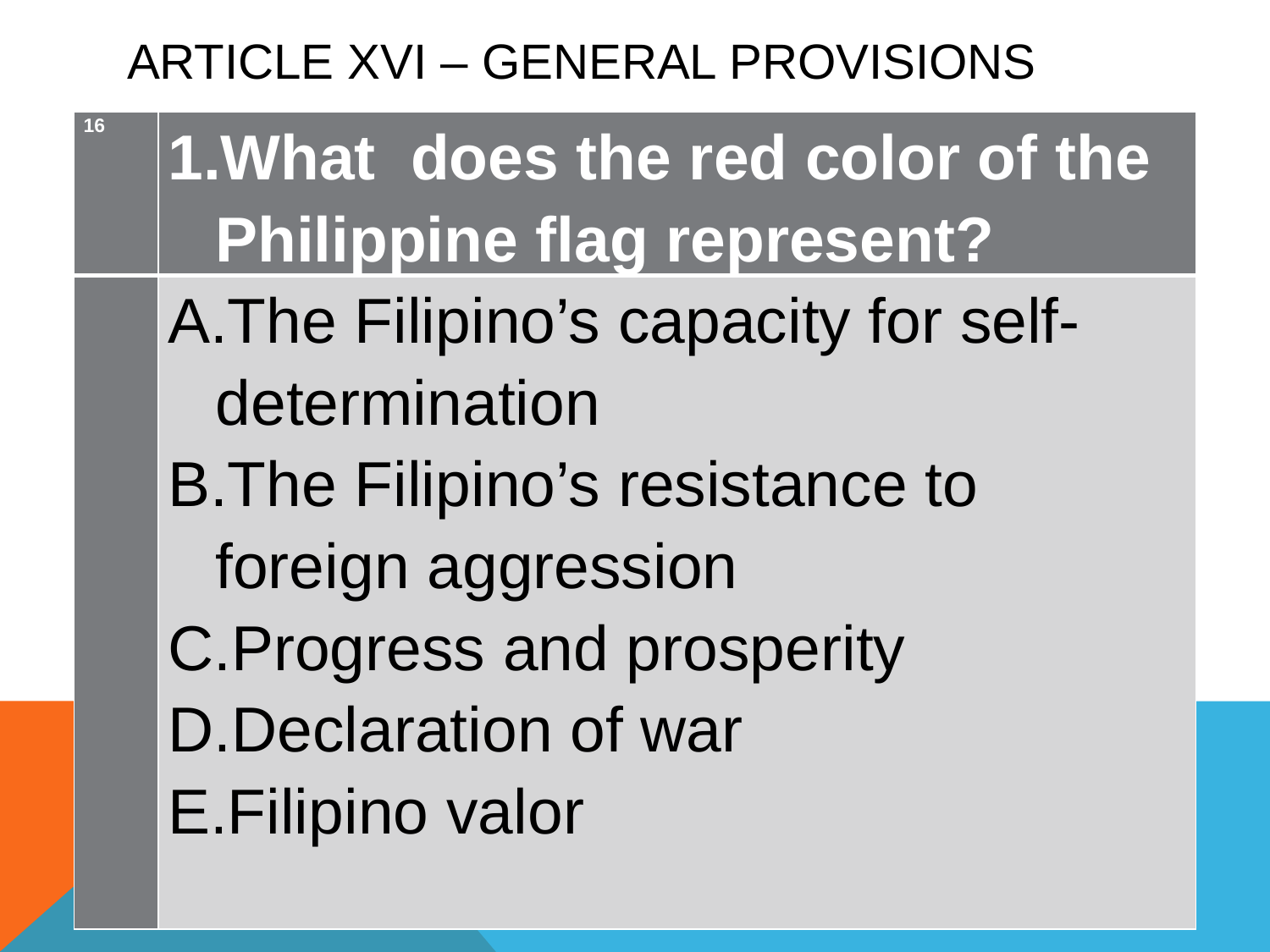

# Article XVI – General Provisions
| 16 | What does the red color of the Philippine flag represent? |
| --- | --- |
|  | The Filipino’s capacity for self-determination The Filipino’s resistance to foreign aggression Progress and prosperity Declaration of war Filipino valor |